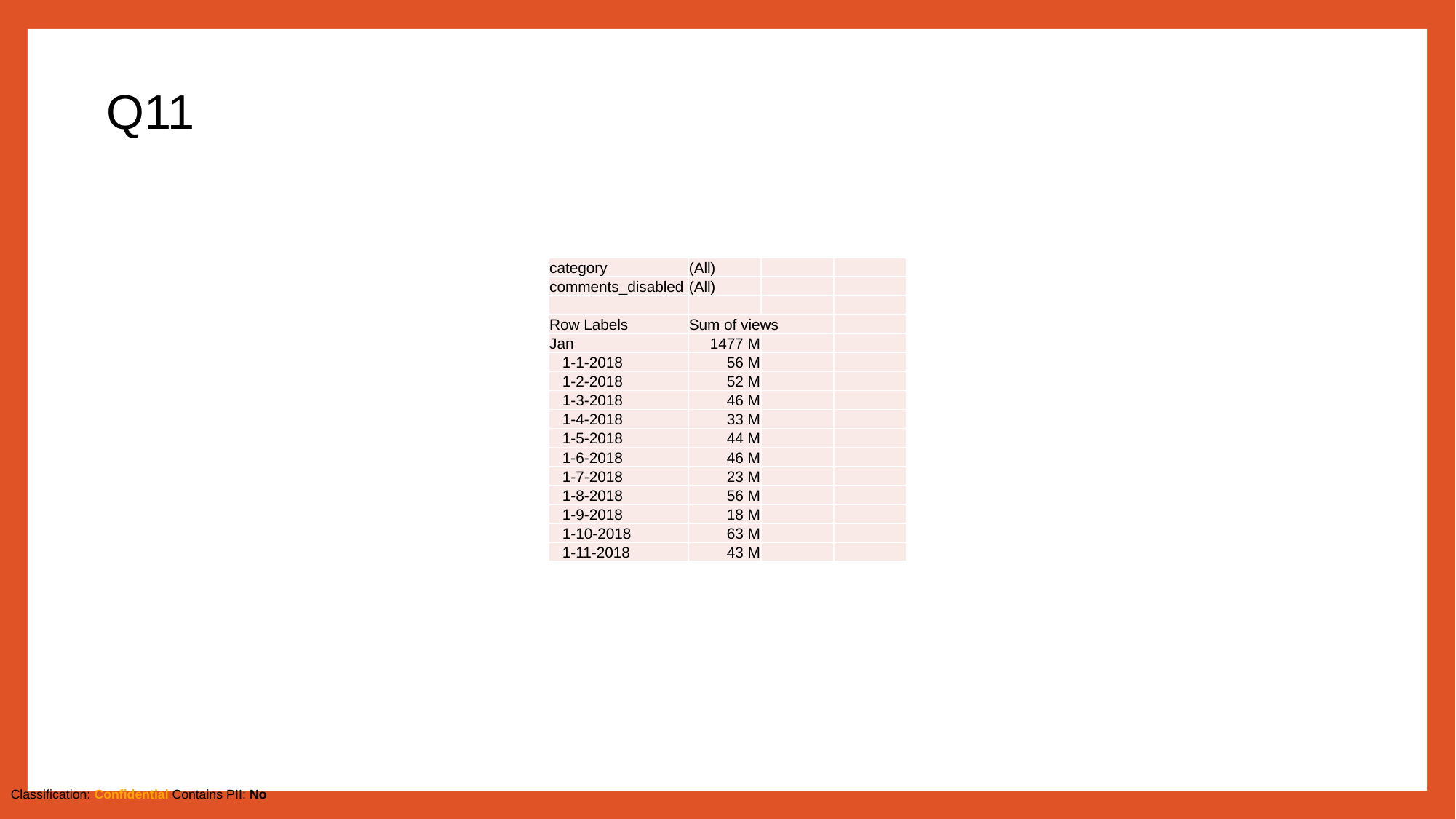

Q11
| category | (All) |  |  |
| --- | --- | --- | --- |
| comments\_disabled | (All) |  |  |
|  |  |  |  |
| Row Labels | Sum of views |  |  |
| Jan | 1477 M |  |  |
| 1-1-2018 | 56 M |  |  |
| 1-2-2018 | 52 M |  |  |
| 1-3-2018 | 46 M |  |  |
| 1-4-2018 | 33 M |  |  |
| 1-5-2018 | 44 M |  |  |
| 1-6-2018 | 46 M |  |  |
| 1-7-2018 | 23 M |  |  |
| 1-8-2018 | 56 M |  |  |
| 1-9-2018 | 18 M |  |  |
| 1-10-2018 | 63 M |  |  |
| 1-11-2018 | 43 M |  |  |